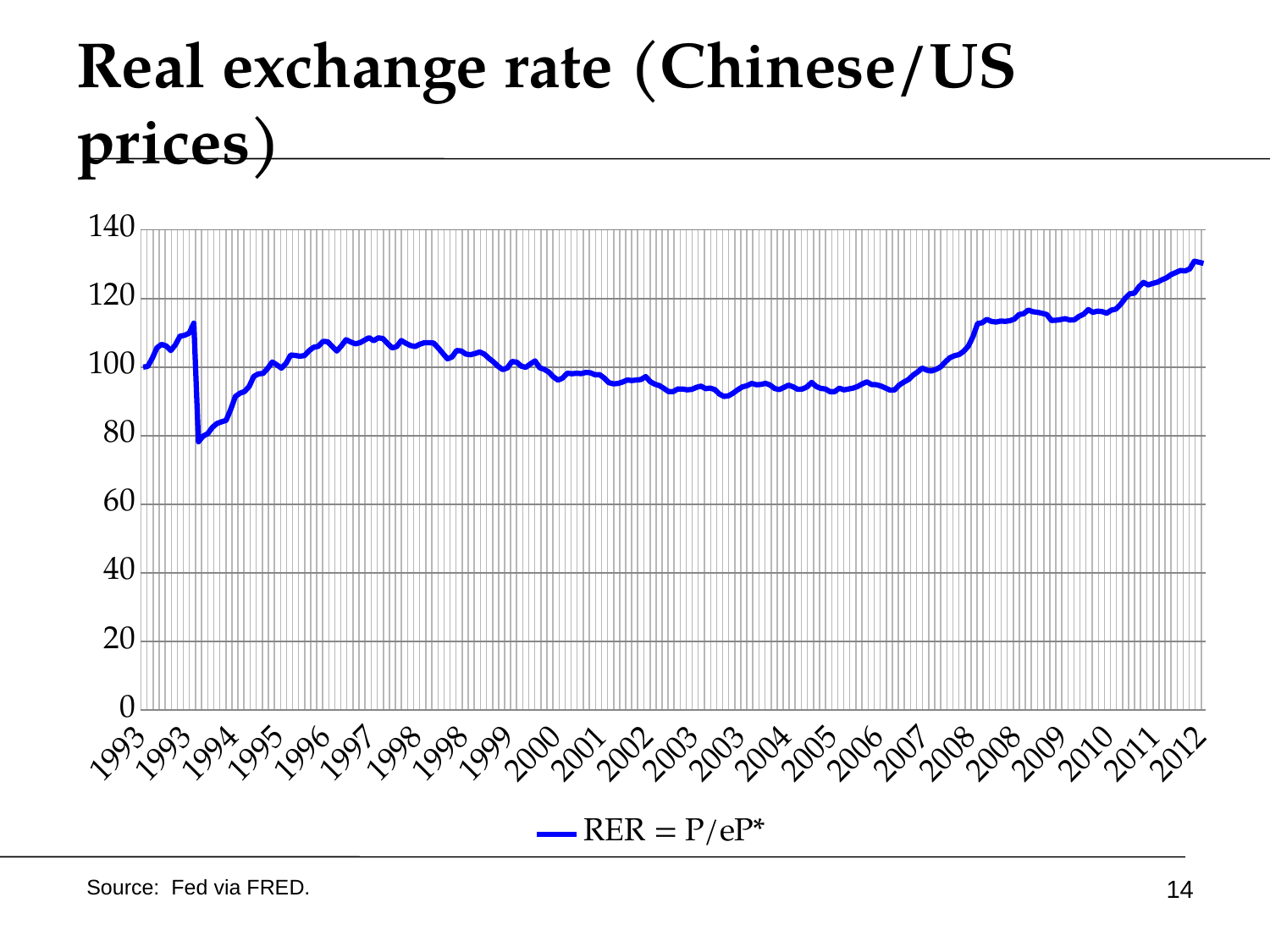

# Real exchange rate (Chinese/US prices)

### Chart

| Category | RER = P/eP* |
|---|---|
| 33970 | 100.00000000000001 |
| 34001 | 100.20043087981108 |
| 34029 | 102.6162030648924 |
| 34060 | 105.63586277999663 |
| 34090 | 106.62894845930117 |
| 34121 | 106.16634698416038 |
| 34151 | 104.83629749809836 |
| 34182 | 106.4995962803413 |
| 34213 | 109.01221920945076 |
| 34243 | 109.27864888693463 |
| 34274 | 109.90590020826099 |
| 34304 | 112.8009034471876 |
| 34335 | 78.22873283386835 |
| 34366 | 79.86784859753293 |
| 34394 | 80.59512531111358 |
| 34425 | 82.40395972576036 |
| 34455 | 83.54621758783176 |
| 34486 | 84.04465626719823 |
| 34516 | 84.45278490508345 |
| 34547 | 87.68132013284712 |
| 34578 | 91.41921736180625 |
| 34608 | 92.3947356672148 |
| 34639 | 92.86747573392124 |
| 34669 | 94.34479976879649 |
| 34700 | 97.28209792461469 |
| 34731 | 98.02993403730211 |
| 34759 | 98.15186979451016 |
| 34790 | 99.5953521742648 |
| 34820 | 101.48185430867456 |
| 34851 | 100.6518411366436 |
| 34881 | 99.68994102861434 |
| 34912 | 101.0927550071947 |
| 34943 | 103.52296248326084 |
| 34973 | 103.39670560224799 |
| 35004 | 103.16833564964178 |
| 35034 | 103.36607028586239 |
| 35065 | 104.7708092502392 |
| 35096 | 105.78954669568967 |
| 35125 | 106.0616199274815 |
| 35156 | 107.47369209240352 |
| 35186 | 107.4289428717182 |
| 35217 | 106.02897426185203 |
| 35247 | 104.69740476251657 |
| 35278 | 106.20755413661375 |
| 35309 | 107.9779899174781 |
| 35339 | 107.34875241968136 |
| 35370 | 106.78950957318801 |
| 35400 | 107.09337311118205 |
| 35431 | 107.83652138396843 |
| 35462 | 108.58147105580568 |
| 35490 | 107.68216936481147 |
| 35521 | 108.51950661789006 |
| 35551 | 108.33009198587214 |
| 35582 | 106.89339856245377 |
| 35612 | 105.60000695520296 |
| 35643 | 105.97997936929887 |
| 35674 | 107.75565514089536 |
| 35704 | 106.93025152244667 |
| 35735 | 106.27207813095416 |
| 35765 | 105.99555843752051 |
| 35796 | 106.6528183447823 |
| 35827 | 107.12789497911629 |
| 35855 | 107.12273691204592 |
| 35886 | 107.01383620002395 |
| 35916 | 105.60437695284804 |
| 35947 | 104.00975402050955 |
| 35977 | 102.42463811183674 |
| 36008 | 102.96355230974572 |
| 36039 | 104.83832758010495 |
| 36069 | 104.71082241815851 |
| 36100 | 103.8085136422978 |
| 36130 | 103.61657867335444 |
| 36161 | 103.96785926645236 |
| 36192 | 104.41895831179377 |
| 36220 | 103.79082559535699 |
| 36251 | 102.55538649614137 |
| 36281 | 101.51772582173194 |
| 36312 | 100.21104903656465 |
| 36342 | 99.25033607474282 |
| 36373 | 99.77837512938625 |
| 36404 | 101.63267071498154 |
| 36434 | 101.45006612064792 |
| 36465 | 100.29022173263233 |
| 36495 | 99.93049791224767 |
| 36526 | 100.92480893159943 |
| 36557 | 101.80449535822973 |
| 36586 | 99.82251064241828 |
| 36617 | 99.34123921082256 |
| 36647 | 98.54507631368747 |
| 36678 | 97.13968239516288 |
| 36708 | 96.20187493238238 |
| 36739 | 96.83036787295714 |
| 36770 | 98.22405597669848 |
| 36800 | 98.05460660802392 |
| 36831 | 98.21152495275425 |
| 36861 | 98.09410204750681 |
| 36892 | 98.46041127608139 |
| 36923 | 98.34576789738725 |
| 36951 | 97.7695095849547 |
| 36982 | 97.81387567851871 |
| 37012 | 96.80633148346776 |
| 37043 | 95.46411217354141 |
| 37073 | 95.11478600567258 |
| 37104 | 95.21601970267983 |
| 37135 | 95.65993970253903 |
| 37165 | 96.2360624884397 |
| 37196 | 96.08446403318439 |
| 37226 | 96.24682470152725 |
| 37257 | 96.38283747379268 |
| 37288 | 97.24545863700298 |
| 37316 | 95.74505470119774 |
| 37347 | 95.01512510131391 |
| 37377 | 94.60799695545685 |
| 37408 | 93.74968830555382 |
| 37438 | 92.83388079379249 |
| 37469 | 92.87972608901124 |
| 37500 | 93.62636795483539 |
| 37530 | 93.61789654712439 |
| 37561 | 93.3630885769251 |
| 37591 | 93.50308324818441 |
| 37622 | 94.0902924683382 |
| 37653 | 94.46238730780902 |
| 37681 | 93.72370151852452 |
| 37712 | 93.88467454486825 |
| 37742 | 93.44624506623589 |
| 37773 | 92.1515855796894 |
| 37803 | 91.45290924111235 |
| 37834 | 91.65032304129313 |
| 37865 | 92.43036741579213 |
| 37895 | 93.41890860916627 |
| 37926 | 94.25088598311032 |
| 37956 | 94.58317797315732 |
| 37987 | 95.24943291690715 |
| 38018 | 94.84965177786948 |
| 38047 | 94.93809439726853 |
| 38078 | 95.27300602336125 |
| 38108 | 94.76922117868918 |
| 38139 | 93.74952774136281 |
| 38169 | 93.45827101900525 |
| 38200 | 94.0797441478057 |
| 38231 | 94.74044437986556 |
| 38261 | 94.24617863873675 |
| 38292 | 93.51945463244218 |
| 38322 | 93.61420577859278 |
| 38353 | 94.23186900840194 |
| 38384 | 95.53936936291292 |
| 38412 | 94.34645467065799 |
| 38443 | 93.7728908077023 |
| 38473 | 93.63368464731893 |
| 38504 | 92.83516201042443 |
| 38534 | 92.82547436209114 |
| 38565 | 93.86670343199879 |
| 38596 | 93.35815198187606 |
| 38626 | 93.61849134953056 |
| 38657 | 93.87346847036521 |
| 38687 | 94.34816559248559 |
| 38718 | 95.11333025989005 |
| 38749 | 95.70150591851068 |
| 38777 | 94.9071963131008 |
| 38808 | 94.86515465178584 |
| 38838 | 94.50336265316446 |
| 38869 | 93.90867596807726 |
| 38899 | 93.29086196137465 |
| 38930 | 93.36034465708032 |
| 38961 | 94.74674467235776 |
| 38991 | 95.64391285535966 |
| 39022 | 96.36203568835269 |
| 39052 | 97.65874963311319 |
| 39083 | 98.5906234003465 |
| 39114 | 99.7284347267551 |
| 39142 | 99.0991156976252 |
| 39173 | 98.86416984255055 |
| 39203 | 99.3492517266225 |
| 39234 | 100.07110029231093 |
| 39264 | 101.51302467189761 |
| 39295 | 102.75518011000771 |
| 39326 | 103.32201565506202 |
| 39356 | 103.64985876962967 |
| 39387 | 104.63535322563571 |
| 39417 | 106.1420581011678 |
| 39448 | 108.90226656241413 |
| 39479 | 112.70149626762709 |
| 39508 | 112.93649837621955 |
| 39539 | 113.92398378751892 |
| 39569 | 113.31133369658598 |
| 39600 | 113.12099140900776 |
| 39630 | 113.43295486061243 |
| 39661 | 113.33183696227171 |
| 39692 | 113.52517202482741 |
| 39722 | 114.03157884517158 |
| 39753 | 115.31545257966901 |
| 39783 | 115.5830191005897 |
| 39814 | 116.61647056588285 |
| 39845 | 116.1395883598537 |
| 39873 | 115.9774668105939 |
| 39904 | 115.68016392581933 |
| 39934 | 115.34230103501098 |
| 39965 | 113.61281202127057 |
| 39995 | 113.65060969061528 |
| 40026 | 113.85618652489352 |
| 40057 | 114.12764510923475 |
| 40087 | 113.72995721317635 |
| 40118 | 113.79532208320991 |
| 40148 | 114.78950040087896 |
| 40179 | 115.43502385498753 |
| 40210 | 116.76268988798151 |
| 40238 | 115.96867201161058 |
| 40269 | 116.31858217939897 |
| 40299 | 116.185712513876 |
| 40330 | 115.71887503331769 |
| 40360 | 116.61026376616466 |
| 40391 | 116.91007303970053 |
| 40422 | 118.2897301568324 |
| 40452 | 120.0289082700381 |
| 40483 | 121.38916766371189 |
| 40513 | 121.54322808479843 |
| 40544 | 123.41779958350529 |
| 40575 | 124.69836381519225 |
| 40603 | 123.94766696635438 |
| 40634 | 124.40538673976575 |
| 40664 | 124.76602489795391 |
| 40695 | 125.47268693656292 |
| 40725 | 126.0461138217046 |
| 40756 | 126.9964460744424 |
| 40787 | 127.5800553648202 |
| 40817 | 128.17580027909833 |
| 40848 | 128.03882141948432 |
| 40878 | 128.61070902758914 |
| 40909 | 130.8565247597261 |
| 40940 | 130.58249019639467 |
| 40969 | 130.2512881513956 |
14
Source:  Fed via FRED.